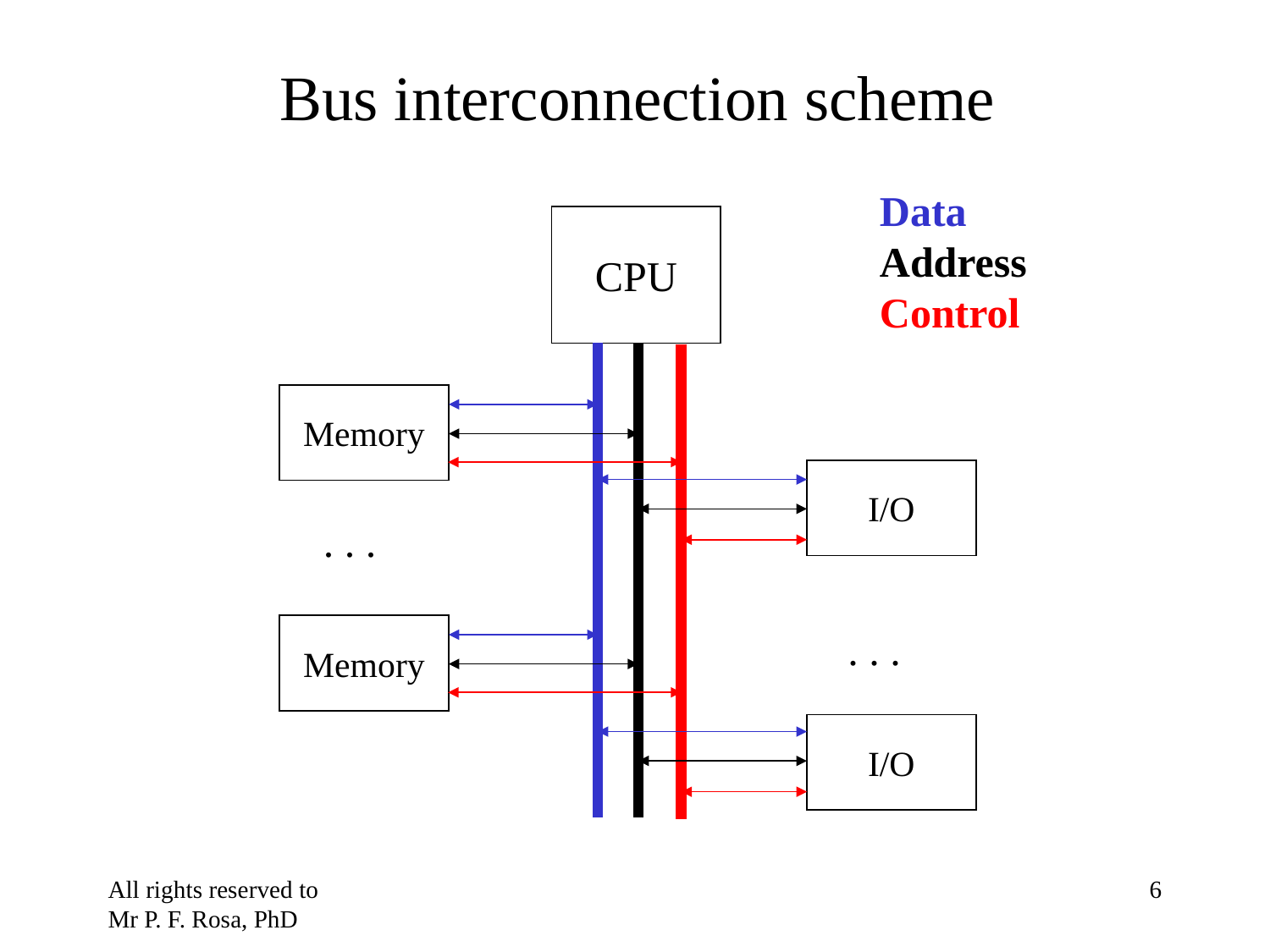

# Bus interconnection scheme
Data
Address
Control
CPU
Memory
I/O
. . .
Memory
. . .
I/O
All rights reserved to Mr P. F. Rosa, PhD
6